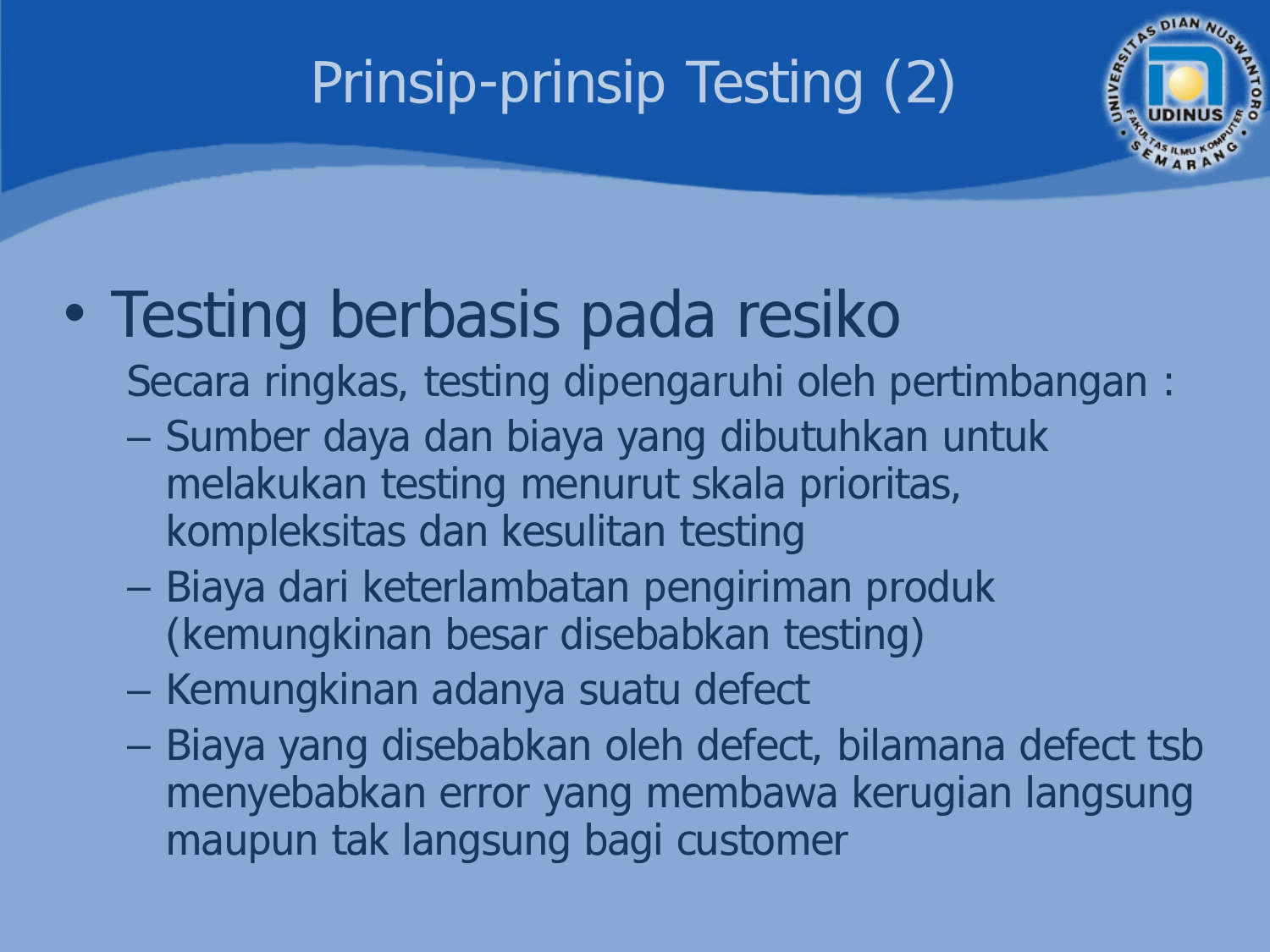

# Prinsip-prinsip  Testing (2)

Testing berbasis pada resiko
Secara ringkas, testing dipengaruhi oleh pertimbangan :
Sumber daya dan biaya yang dibutuhkan untuk melakukan testing menurut skala prioritas, kompleksitas dan kesulitan testing
Biaya dari keterlambatan pengiriman produk (kemungkinan besar disebabkan testing)
Kemungkinan adanya suatu defect
Biaya yang disebabkan oleh defect, bilamana defect tsb menyebabkan error yang membawa kerugian langsung maupun tak langsung bagi customer